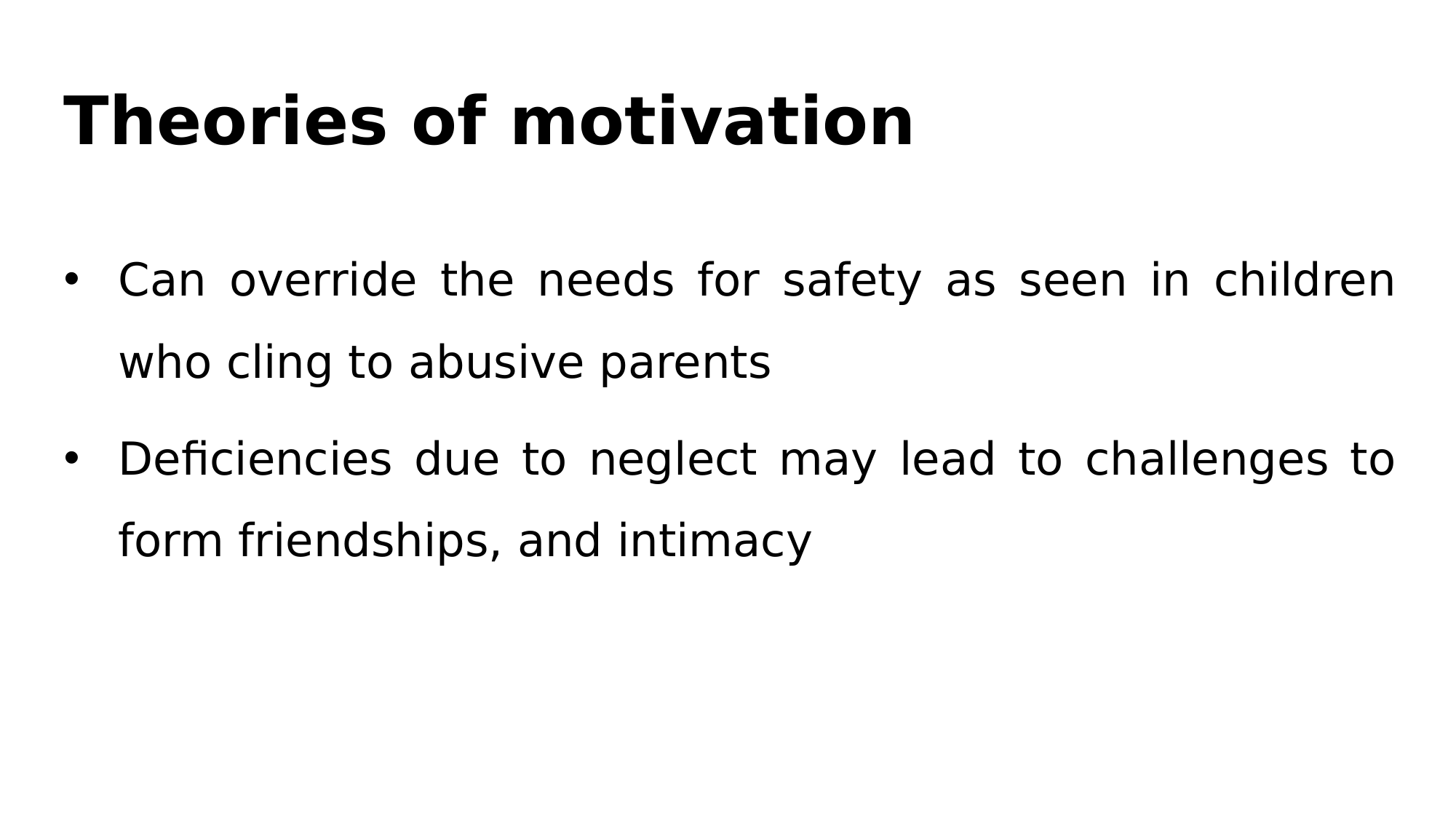

# Theories of motivation
Can override the needs for safety as seen in children who cling to abusive parents
Deficiencies due to neglect may lead to challenges to form friendships, and intimacy